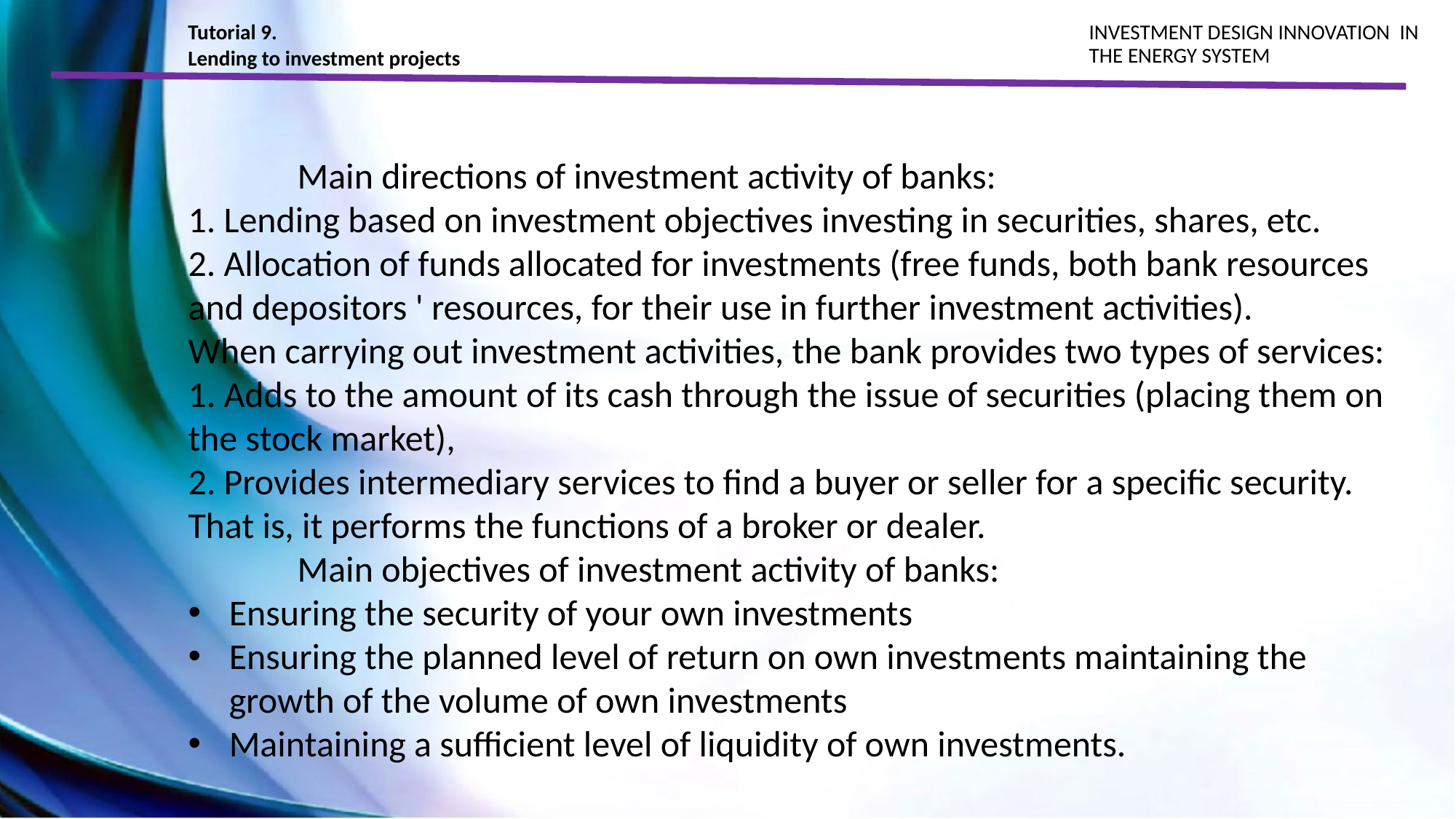

Tutorial 9.
Lending to investment projects
INVESTMENT DESIGN INNOVATION  IN
THE ENERGY SYSTEM
	Main directions of investment activity of banks:
1. Lending based on investment objectives investing in securities, shares, etc.
2. Allocation of funds allocated for investments (free funds, both bank resources and depositors ' resources, for their use in further investment activities).
When carrying out investment activities, the bank provides two types of services:
1. Adds to the amount of its cash through the issue of securities (placing them on the stock market),
2. Provides intermediary services to find a buyer or seller for a specific security. That is, it performs the functions of a broker or dealer.
	Main objectives of investment activity of banks:
Ensuring the security of your own investments
Ensuring the planned level of return on own investments maintaining the growth of the volume of own investments
Maintaining a sufficient level of liquidity of own investments.